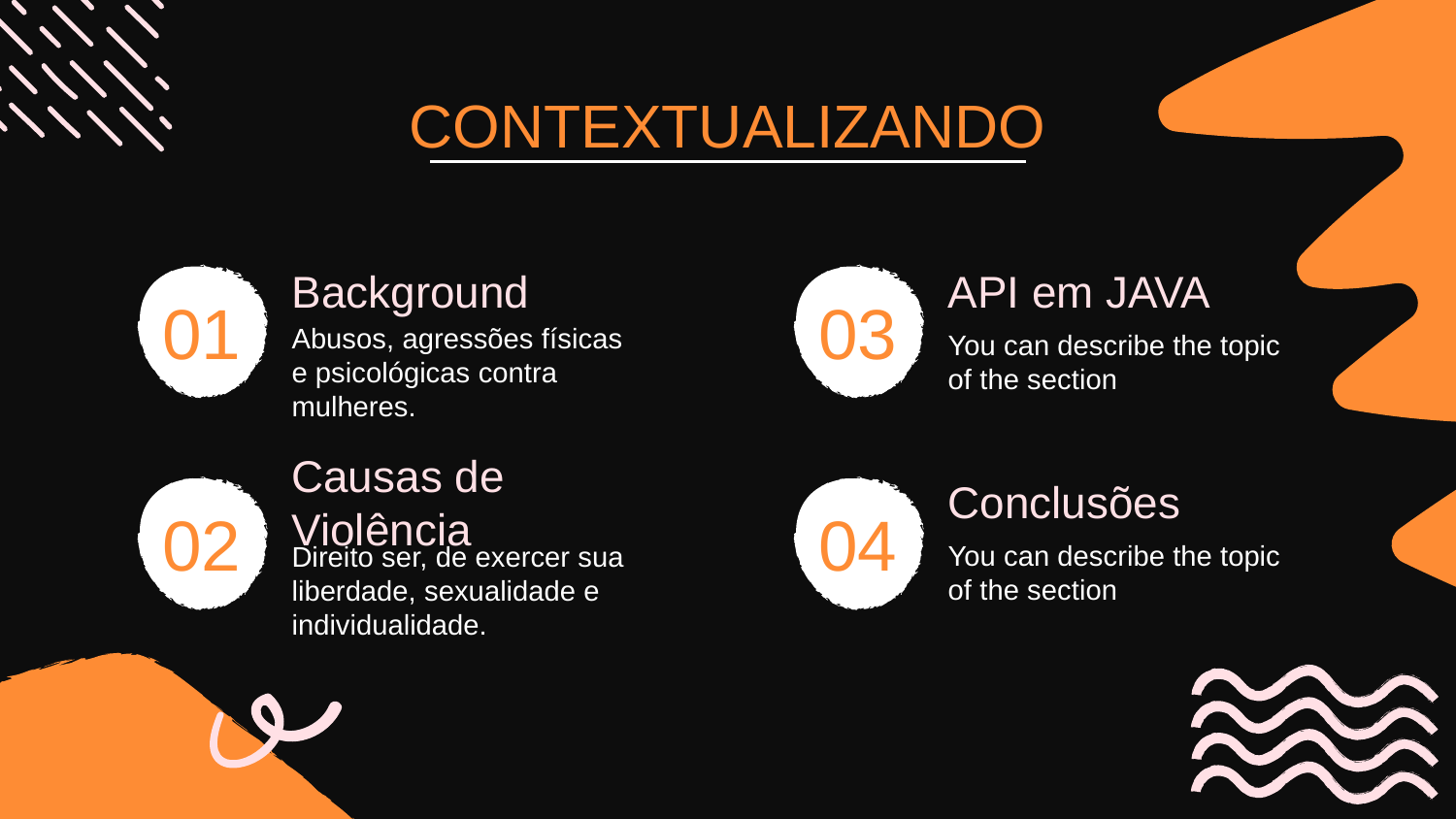

# CONTEXTUALIZANDO

Background
API em JAVA
01
03
Abusos, agressões físicas e psicológicas contra mulheres.
You can describe the topic of the section

Causas de Violência
Conclusões
02
04
You can describe the topic of the section
Direito ser, de exercer sua liberdade, sexualidade e individualidade.